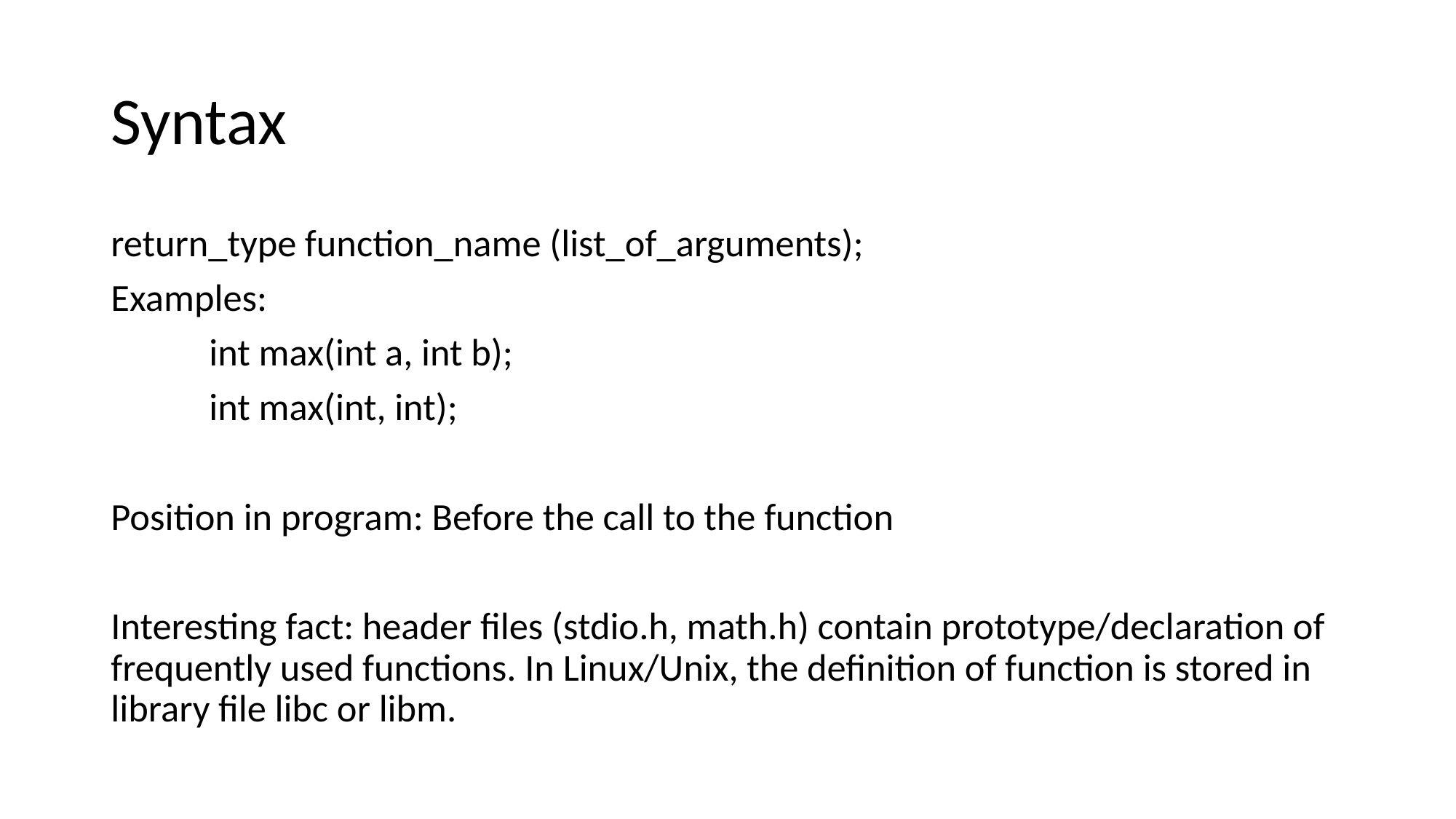

# Syntax
return_type function_name (list_of_arguments);
Examples:
	int max(int a, int b);
	int max(int, int);

Position in program: Before the call to the function

Interesting fact: header files (stdio.h, math.h) contain prototype/declaration of frequently used functions. In Linux/Unix, the definition of function is stored in library file libc or libm.